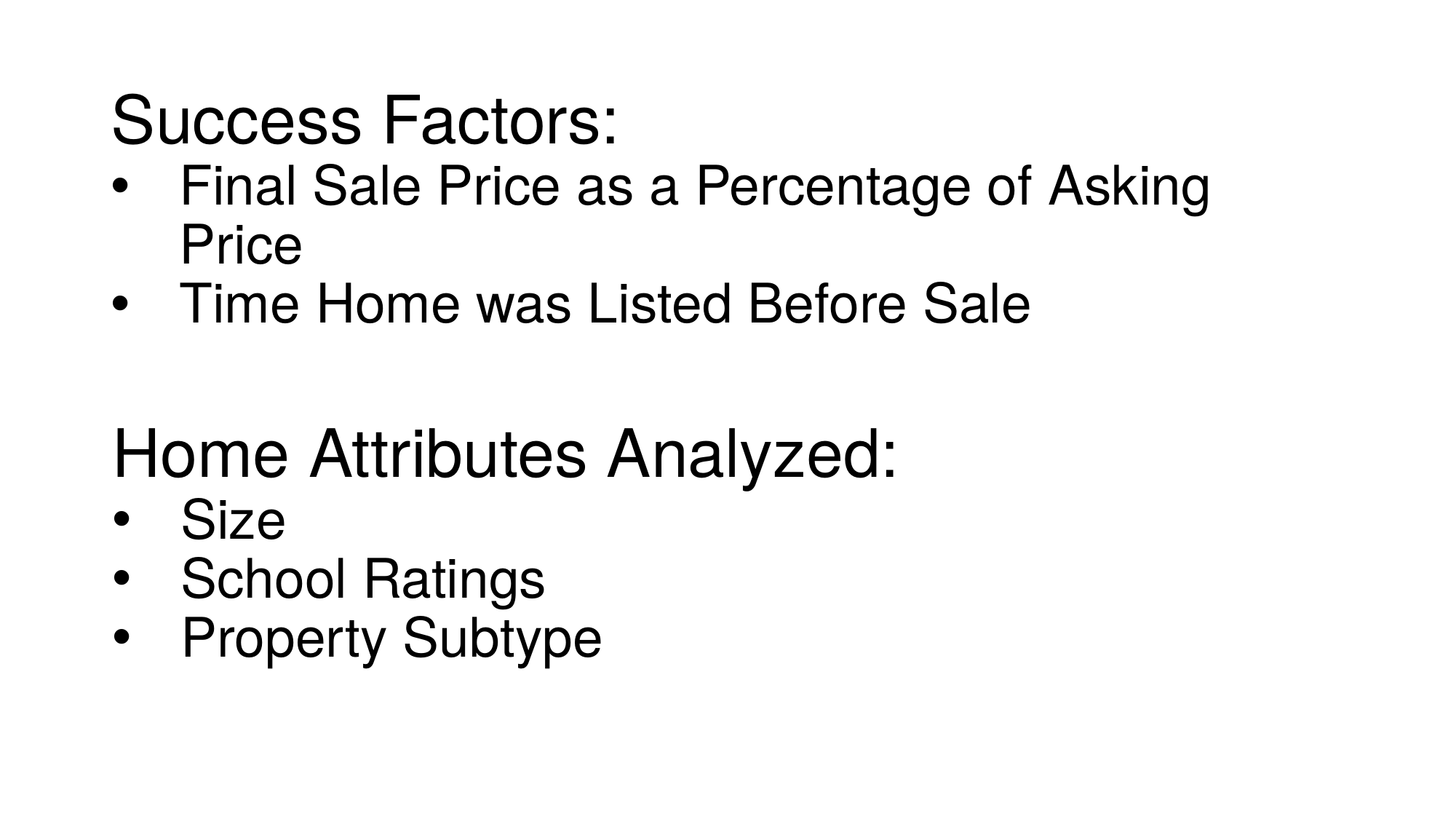

Success Factors:
Final Sale Price as a Percentage of Asking Price
Time Home was Listed Before Sale

Home Attributes Analyzed:
Size
School Ratings
Property Subtype